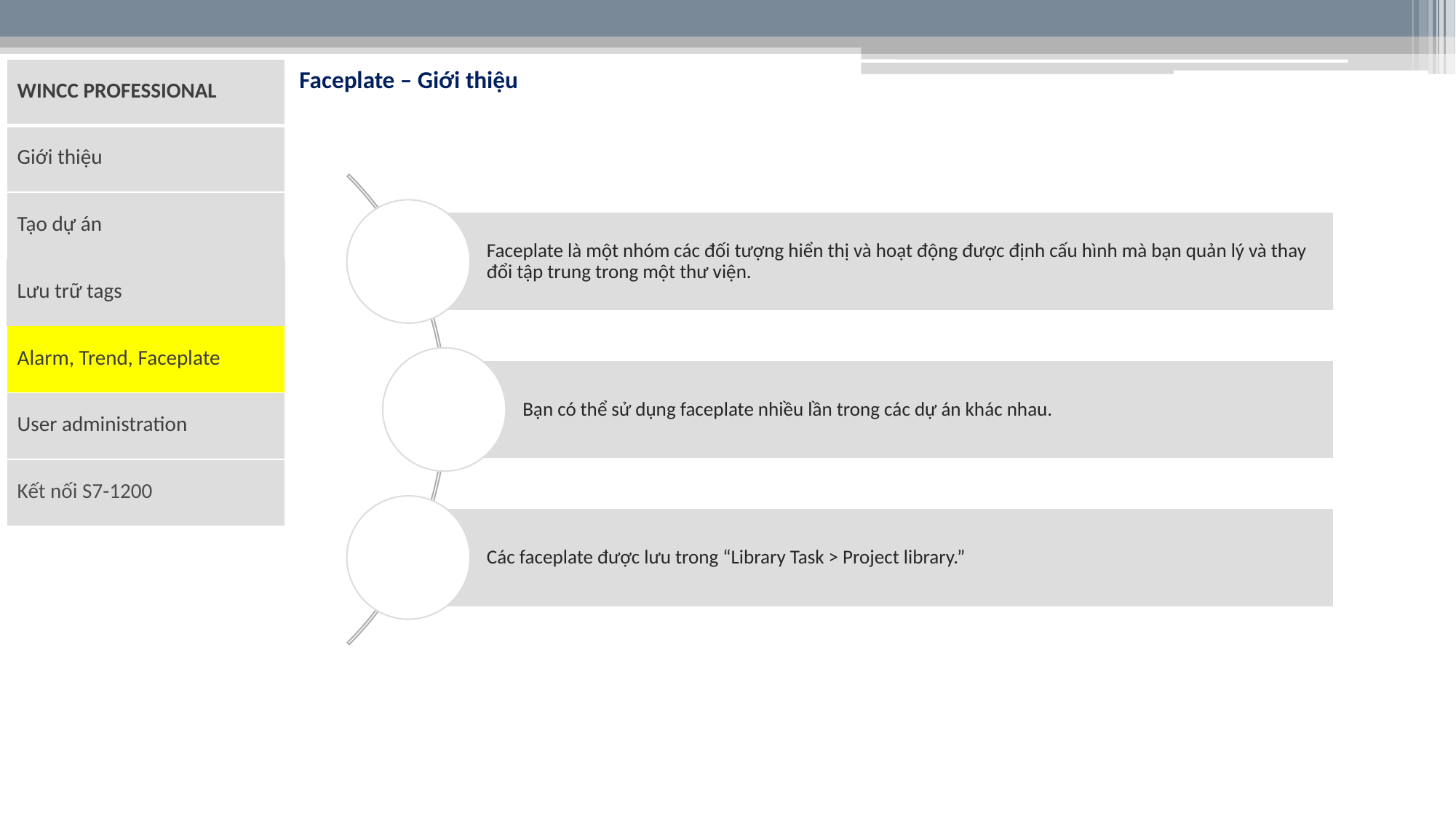

Faceplate – Giới thiệu
| WINCC PROFESSIONAL |
| --- |
| Giới thiệu |
| Tạo dự án |
| Lưu trữ tags |
| Alarm, Trend, Faceplate |
| User administration |
| Kết nối S7-1200 |
Faceplate là một nhóm các đối tượng hiển thị và hoạt động được định cấu hình mà bạn quản lý và thay đổi tập trung trong một thư viện.
Bạn có thể sử dụng faceplate nhiều lần trong các dự án khác nhau.
Các faceplate được lưu trong “Library Task > Project library.”